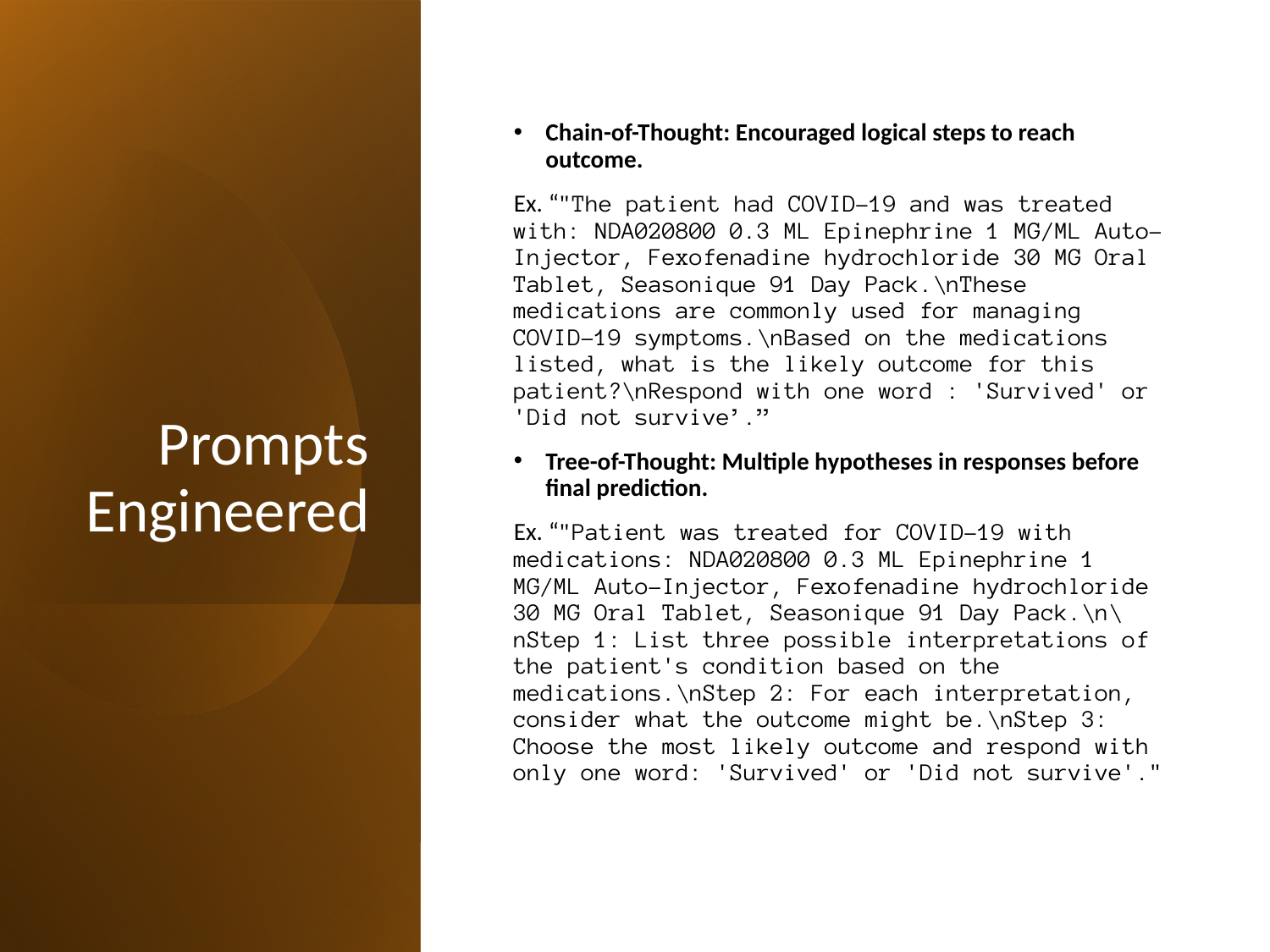

# Prompts Engineered
Chain-of-Thought: Encouraged logical steps to reach outcome.
Ex. “"The patient had COVID-19 and was treated with: NDA020800 0.3 ML Epinephrine 1 MG/ML Auto-Injector, Fexofenadine hydrochloride 30 MG Oral Tablet, Seasonique 91 Day Pack.\nThese medications are commonly used for managing COVID-19 symptoms.\nBased on the medications listed, what is the likely outcome for this patient?\nRespond with one word : 'Survived' or 'Did not survive’.”
Tree-of-Thought: Multiple hypotheses in responses before final prediction.
Ex. “"Patient was treated for COVID-19 with medications: NDA020800 0.3 ML Epinephrine 1 MG/ML Auto-Injector, Fexofenadine hydrochloride 30 MG Oral Tablet, Seasonique 91 Day Pack.\n\nStep 1: List three possible interpretations of the patient's condition based on the medications.\nStep 2: For each interpretation, consider what the outcome might be.\nStep 3: Choose the most likely outcome and respond with only one word: 'Survived' or 'Did not survive'."